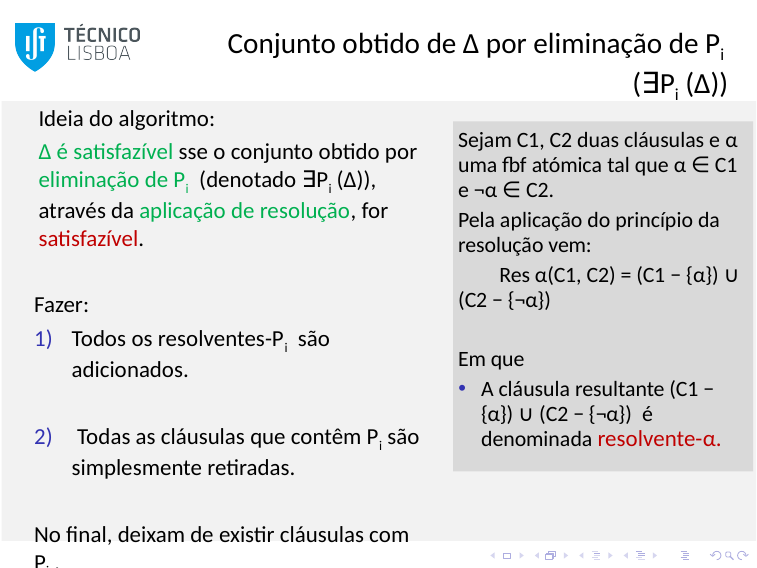

# Conjunto obtido de ∆ por eliminação de Pi (∃Pi (∆))
Ideia do algoritmo:
∆ é satisfazível sse o conjunto obtido por eliminação de Pi  (denotado ∃Pi (∆)), através da aplicação de resolução, for  satisfazível.

Fazer:
Todos os resolventes-Pi  são adicionados.

 Todas as cláusulas que contêm Pi são simplesmente retiradas.

No final, deixam de existir cláusulas com Pi .

Sejam C1, C2 duas cláusulas e α uma fbf atómica tal que α ∈ C1 e ¬α ∈ C2.
Pela aplicação do princípio da  resolução vem:
	  Res α(C1, C2) = (C1 − {α}) ∪ (C2 − {¬α})

Em que
A cláusula resultante (C1 − {α}) ∪ (C2 − {¬α})  é denominada resolvente-α.